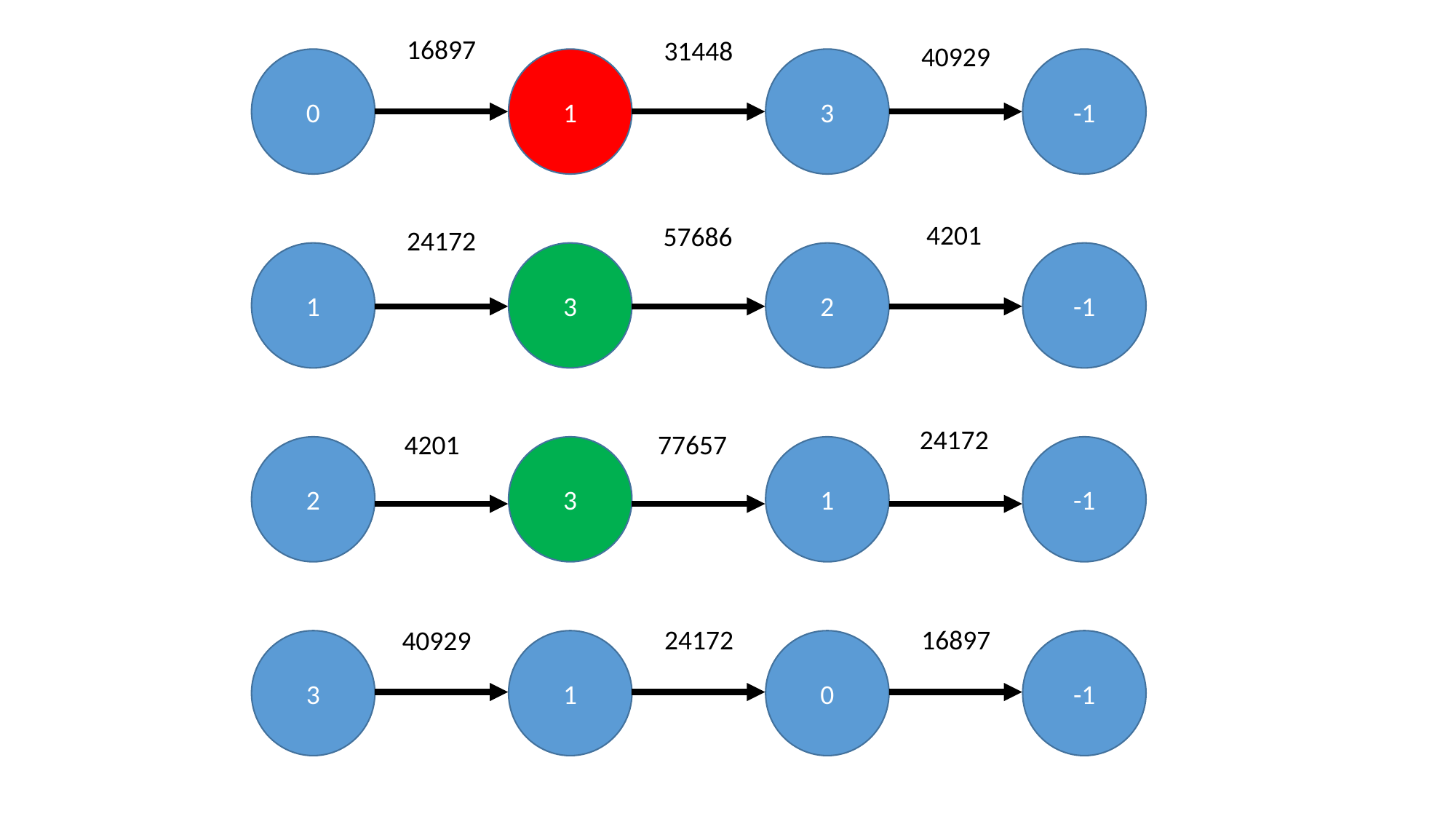

16897
31448
40929
0
1
3
-1
4201
57686
24172
1
3
2
-1
24172
4201
77657
2
3
1
-1
16897
24172
40929
3
1
0
-1